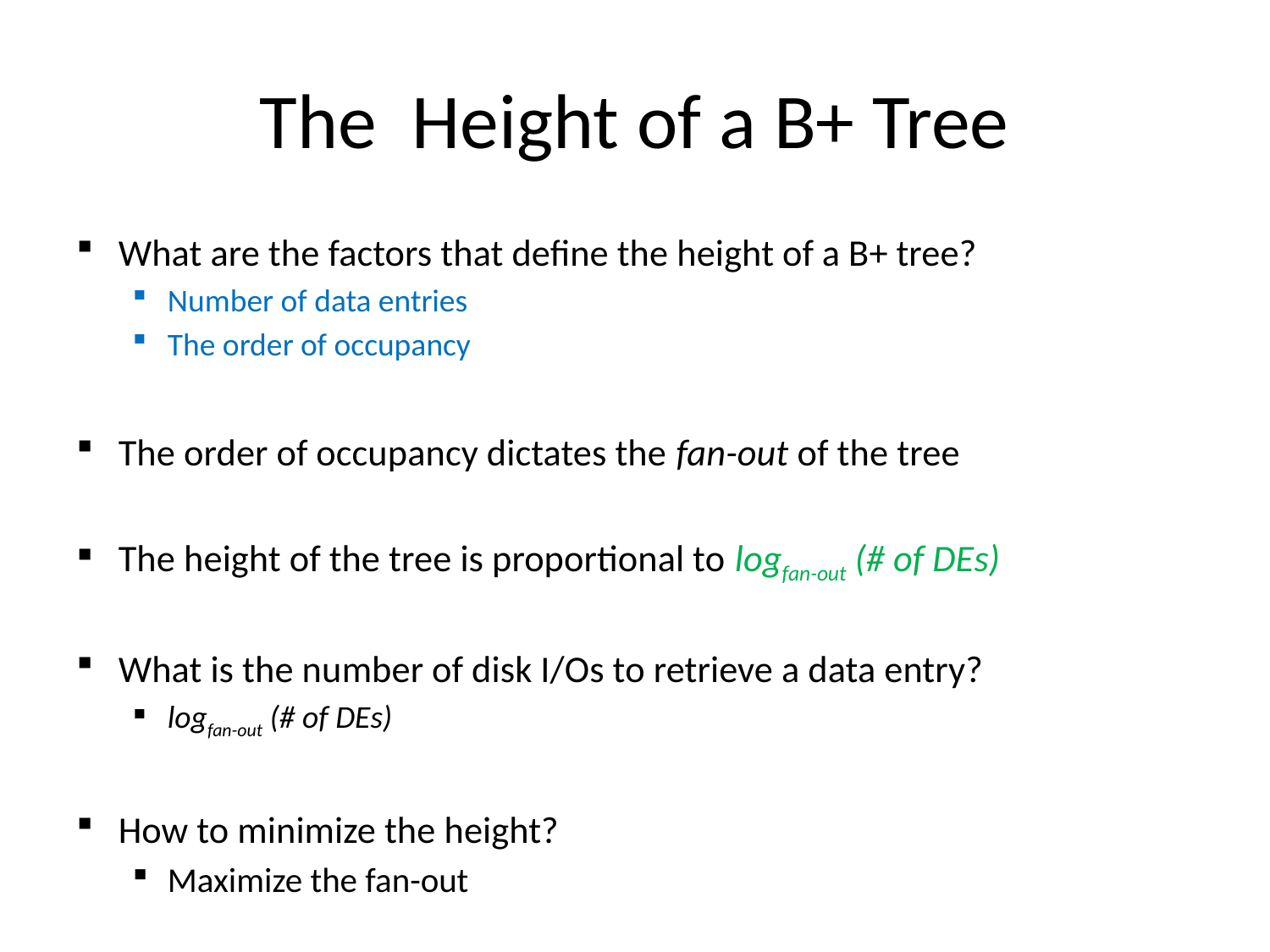

# The  Height of a B+ Tree
What are the factors that define the height of a B+ tree?
Number of data entries
The order of occupancy

The order of occupancy dictates the fan-out of the tree

The height of the tree is proportional to logfan-out (# of DEs)

What is the number of disk I/Os to retrieve a data entry?
logfan-out (# of DEs)

How to minimize the height?
Maximize the fan-out